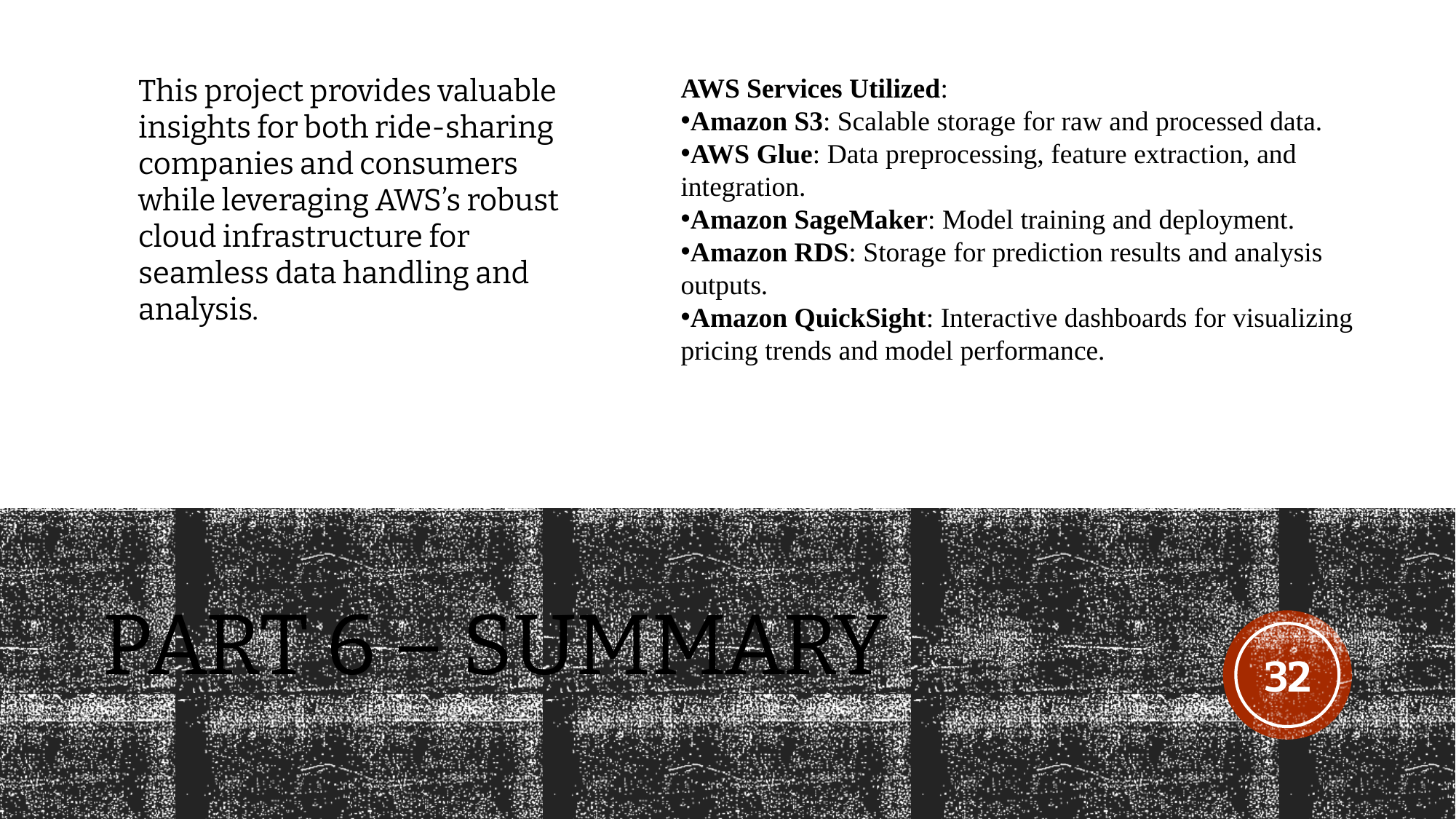

This project provides valuable insights for both ride-sharing companies and consumers while leveraging AWS’s robust cloud infrastructure for seamless data handling and analysis.
AWS Services Utilized:
Amazon S3: Scalable storage for raw and processed data.
AWS Glue: Data preprocessing, feature extraction, and integration.
Amazon SageMaker: Model training and deployment.
Amazon RDS: Storage for prediction results and analysis outputs.
Amazon QuickSight: Interactive dashboards for visualizing pricing trends and model performance.

# Part 6 – SUMMARY

32